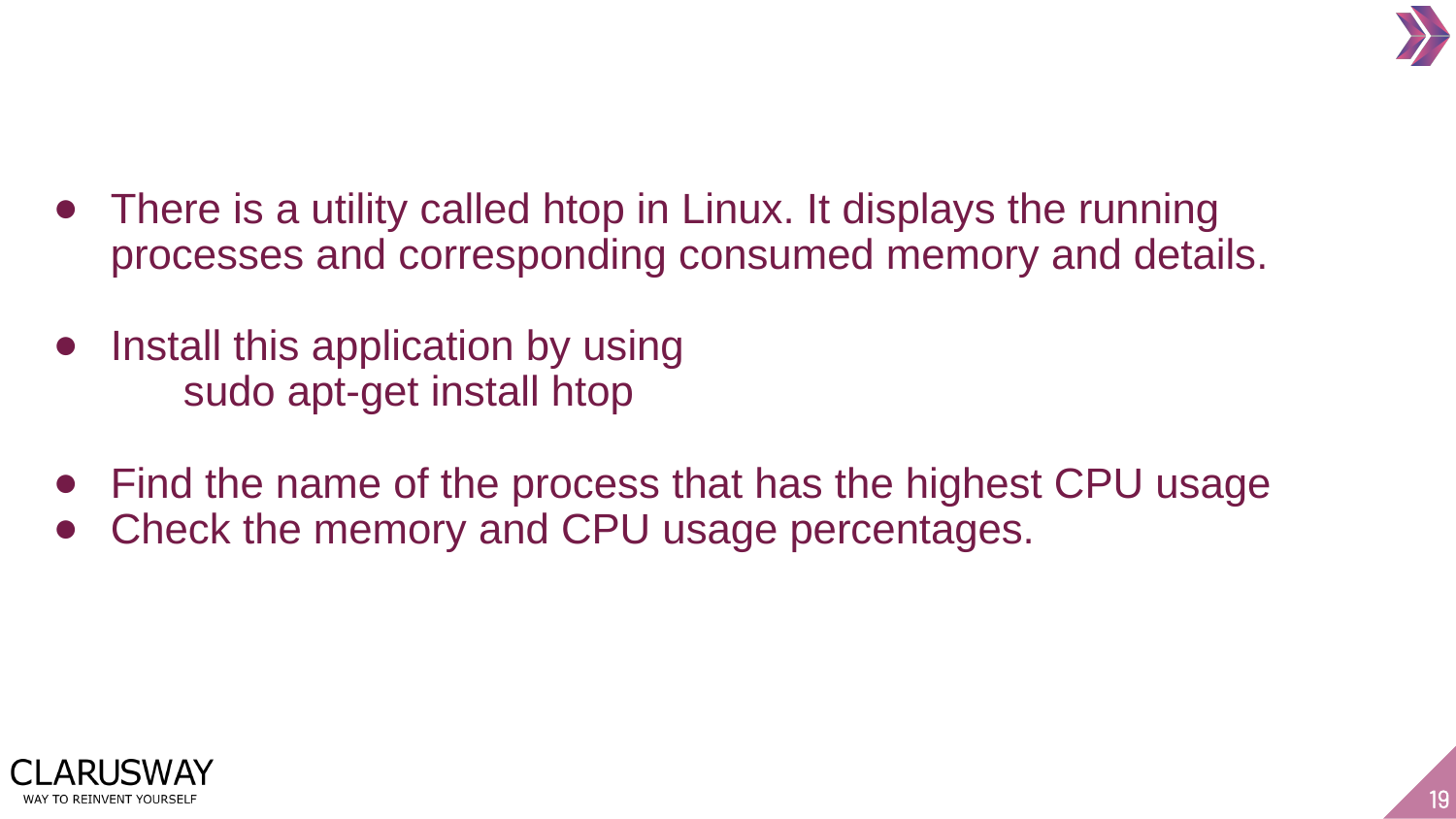

There is a utility called htop in Linux. It displays the running processes and corresponding consumed memory and details.

Install this application by using
	sudo apt-get install htop

Find the name of the process that has the highest CPU usage
Check the memory and CPU usage percentages.

19